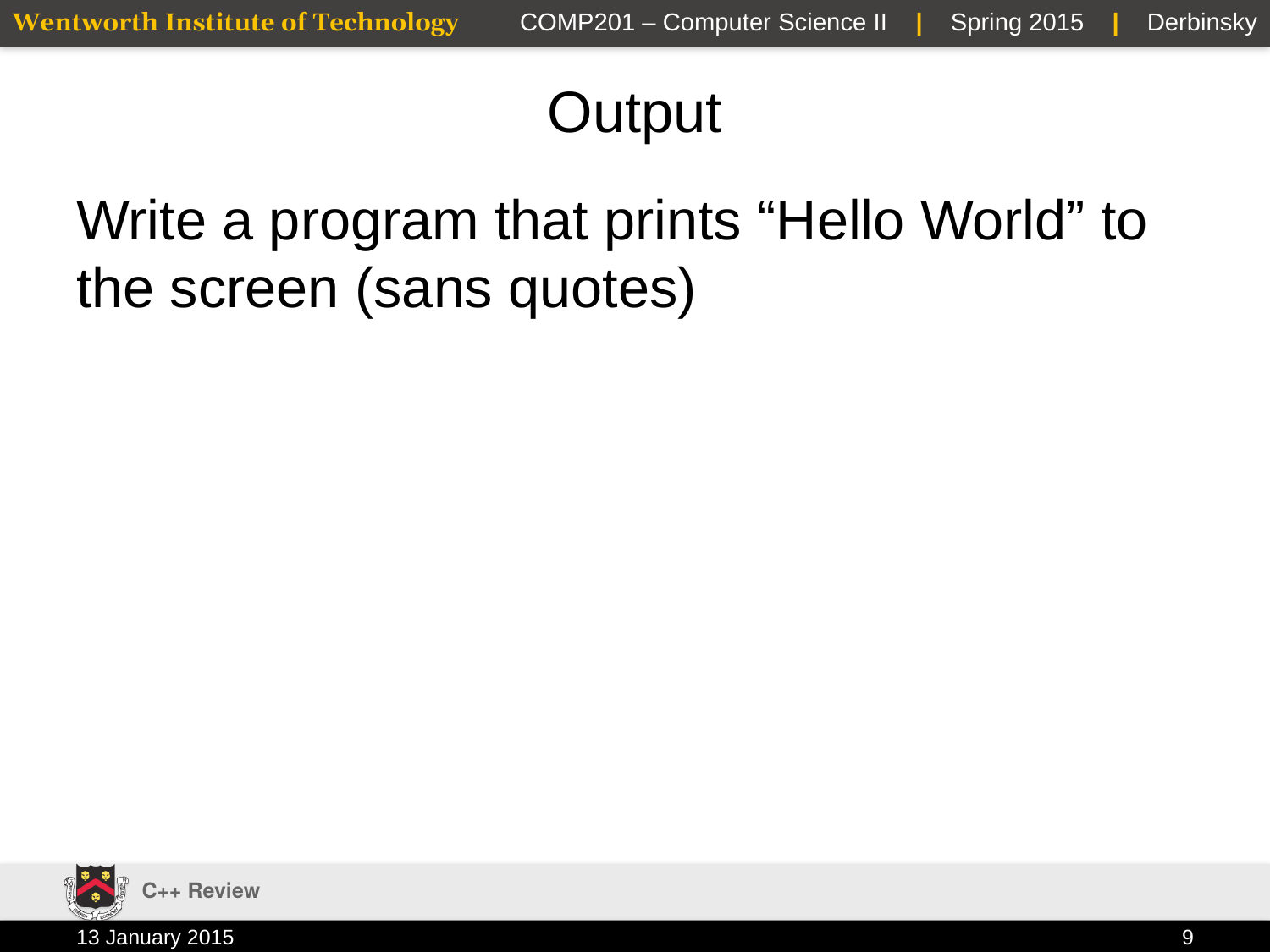

# Output
Write a program that prints “Hello World” to the screen (sans quotes)
C++ Review
13 January 2015
9